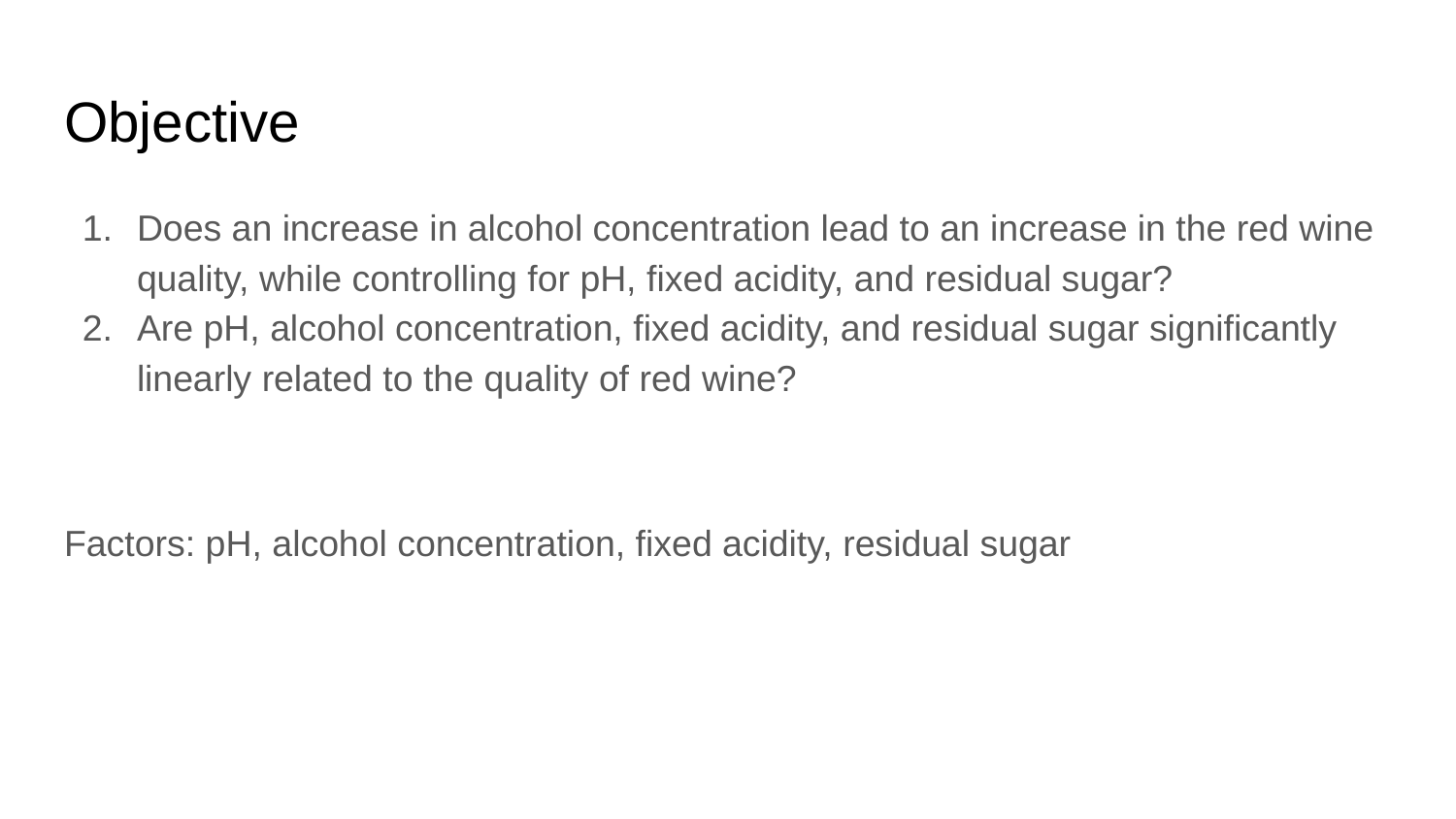

# Objective

Does an increase in alcohol concentration lead to an increase in the red wine quality, while controlling for pH, fixed acidity, and residual sugar?
Are pH, alcohol concentration, fixed acidity, and residual sugar significantly linearly related to the quality of red wine?

Factors: pH, alcohol concentration, fixed acidity, residual sugar